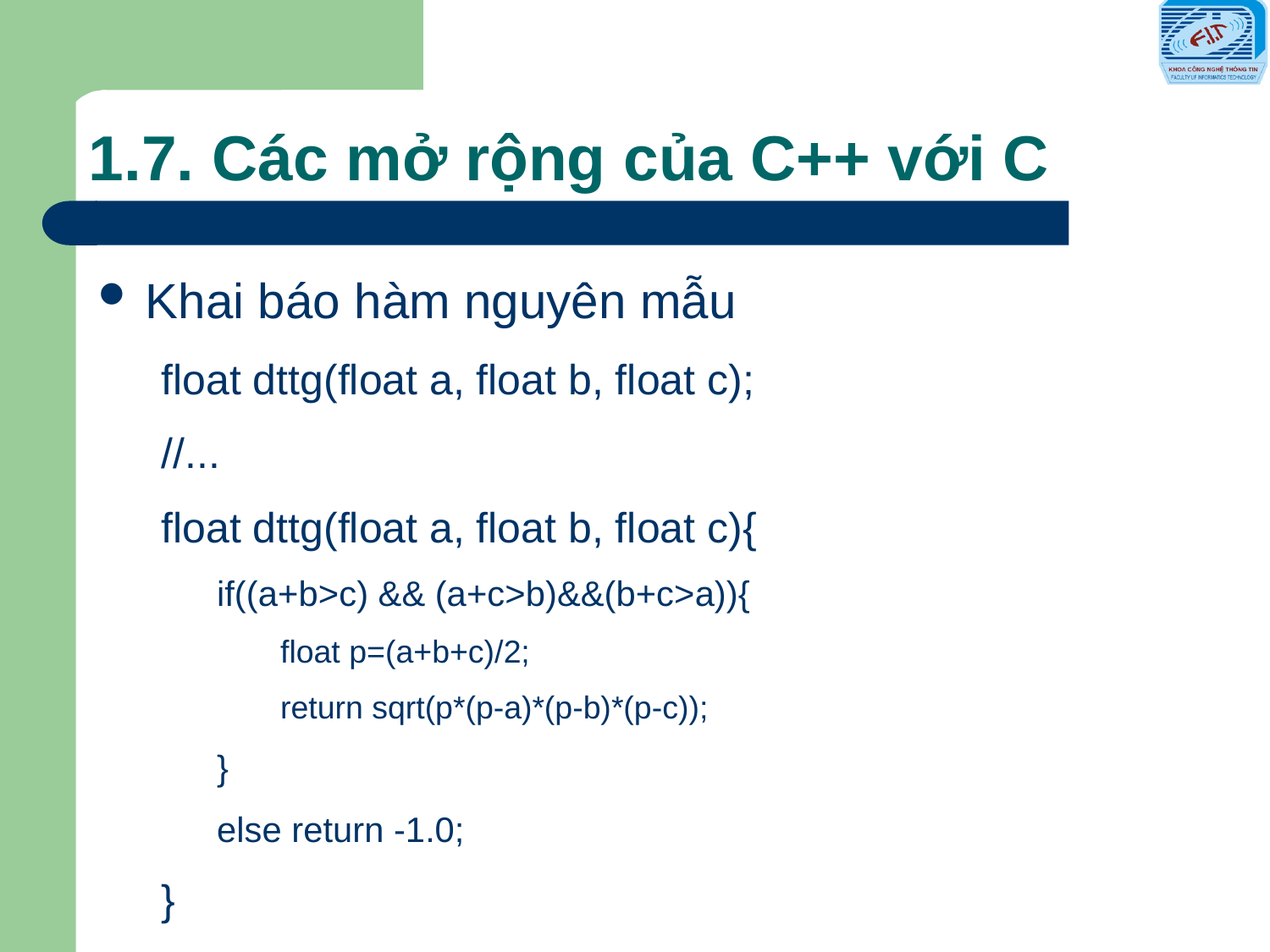

# 1.7. Các mở rộng của C++ với C
Khai báo hàm nguyên mẫu
float dttg(float a, float b, float c);
//...
float dttg(float a, float b, float c){
if((a+b>c) && (a+c>b)&&(b+c>a)){
float p=(a+b+c)/2;
return sqrt(p*(p-a)*(p-b)*(p-c));
}
else return -1.0;
}